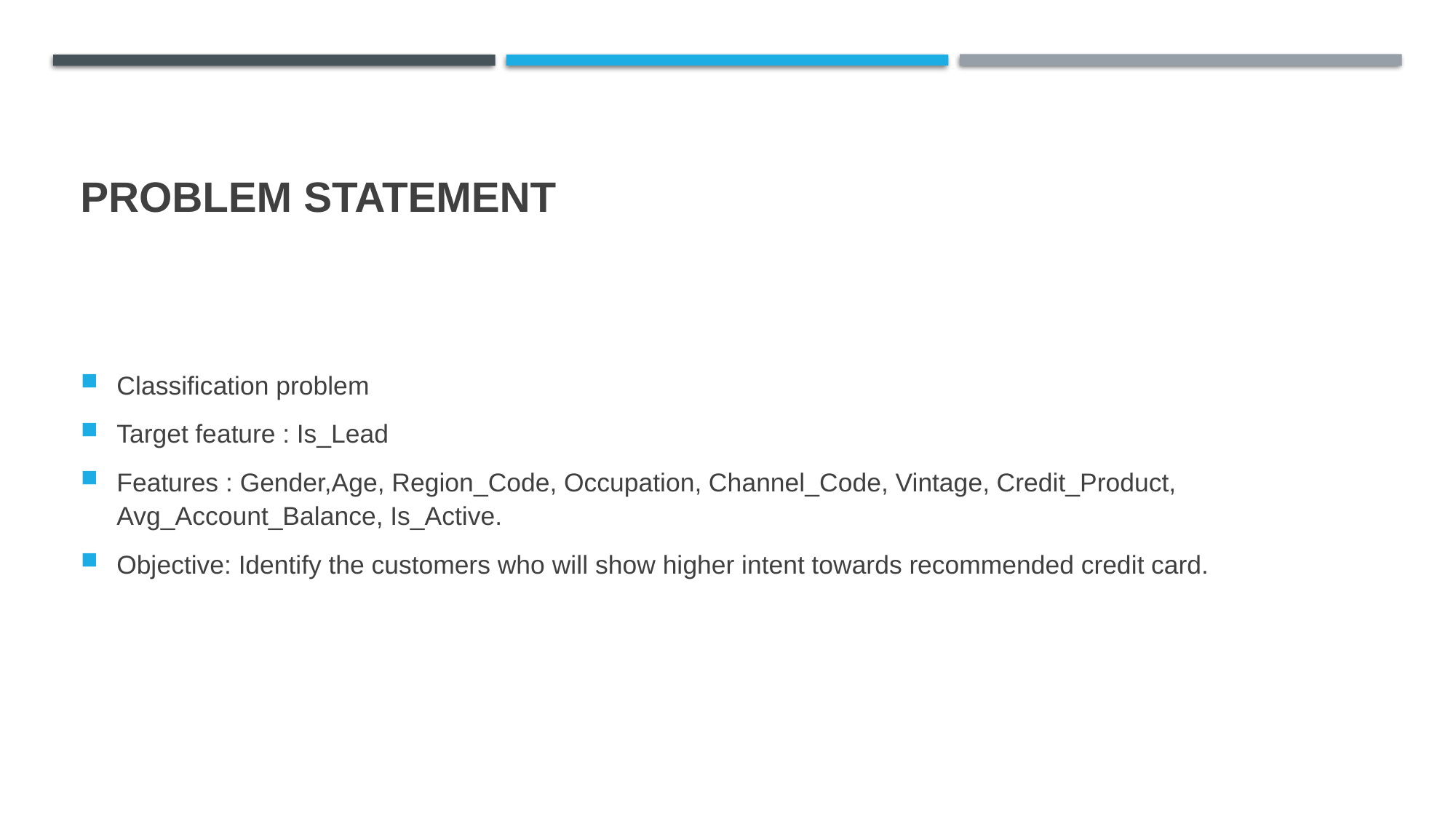

# Problem statement
Classification problem
Target feature : Is_Lead
Features : Gender,Age, Region_Code, Occupation, Channel_Code, Vintage, Credit_Product, Avg_Account_Balance, Is_Active.
Objective: Identify the customers who will show higher intent towards recommended credit card.